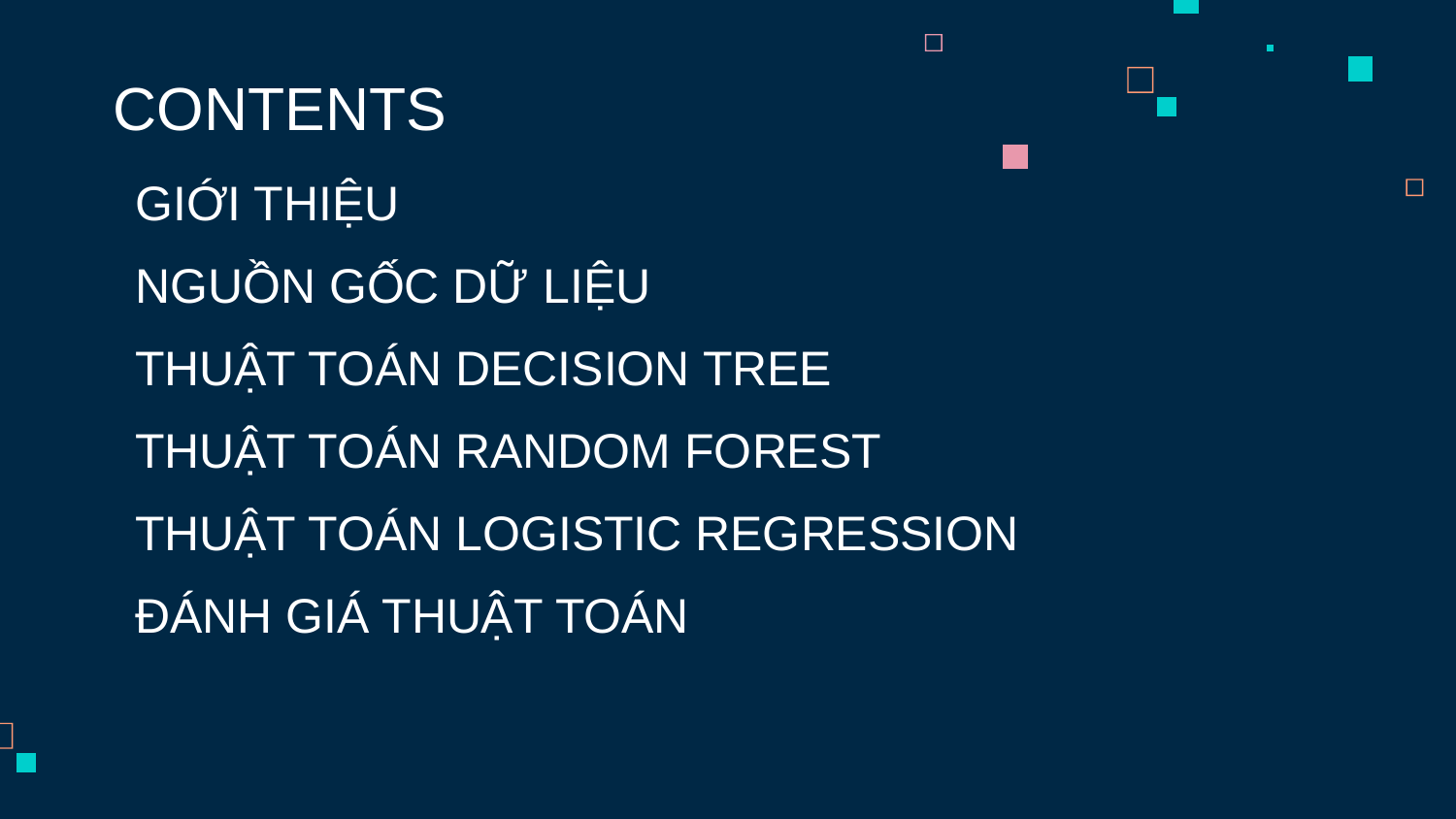

# CONTENTS
GIỚI THIỆU
NGUỒN GỐC DỮ LIỆU
THUẬT TOÁN DECISION TREE
THUẬT TOÁN RANDOM FOREST
THUẬT TOÁN LOGISTIC REGRESSION
ĐÁNH GIÁ THUẬT TOÁN